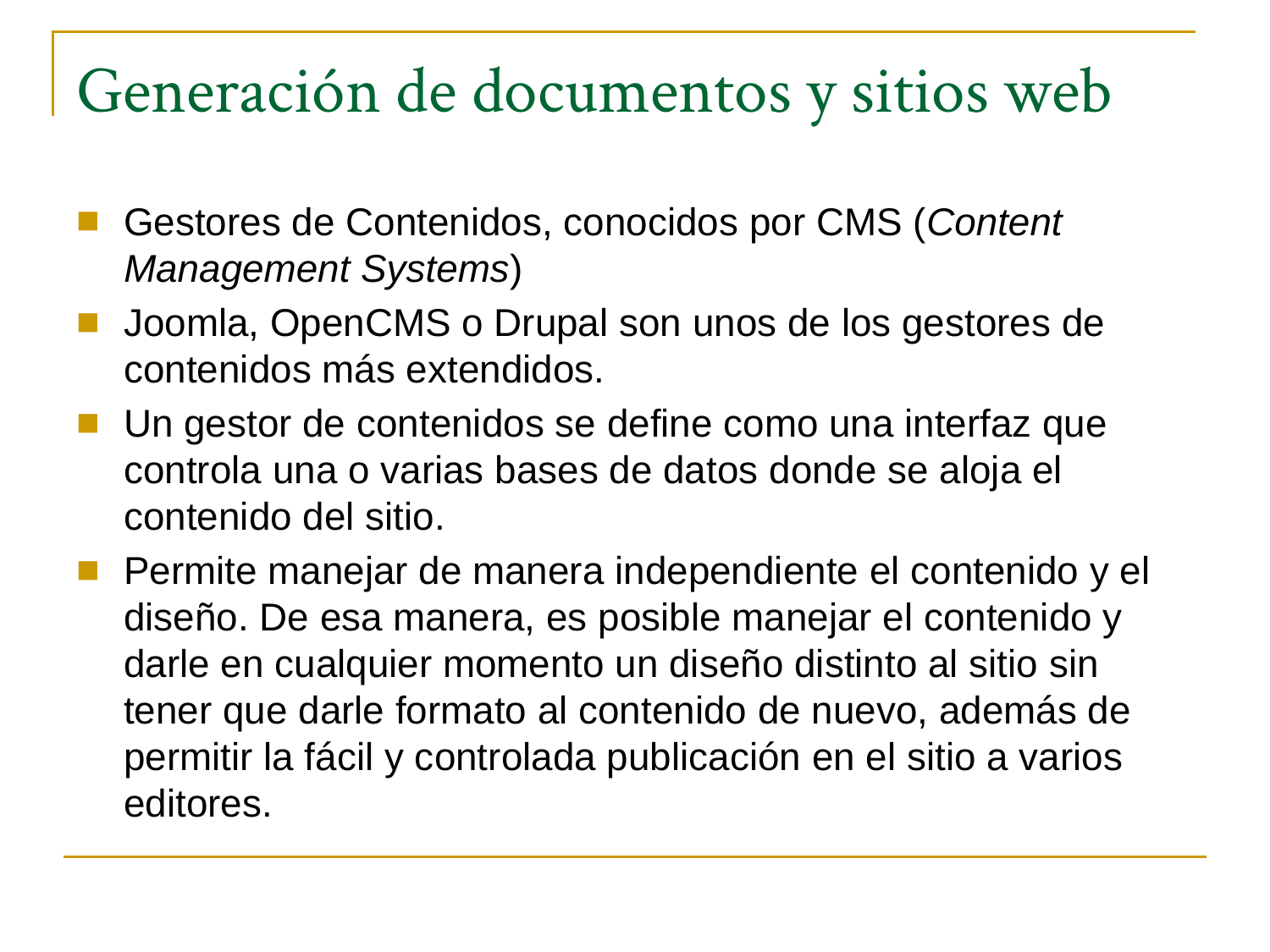

# Generación de documentos y sitios web
Gestores de Contenidos, conocidos por CMS (Content Management Systems)
Joomla, OpenCMS o Drupal son unos de los gestores de contenidos más extendidos.
Un gestor de contenidos se define como una interfaz que controla una o varias bases de datos donde se aloja el contenido del sitio.
Permite manejar de manera independiente el contenido y el diseño. De esa manera, es posible manejar el contenido y darle en cualquier momento un diseño distinto al sitio sin tener que darle formato al contenido de nuevo, además de permitir la fácil y controlada publicación en el sitio a varios editores.